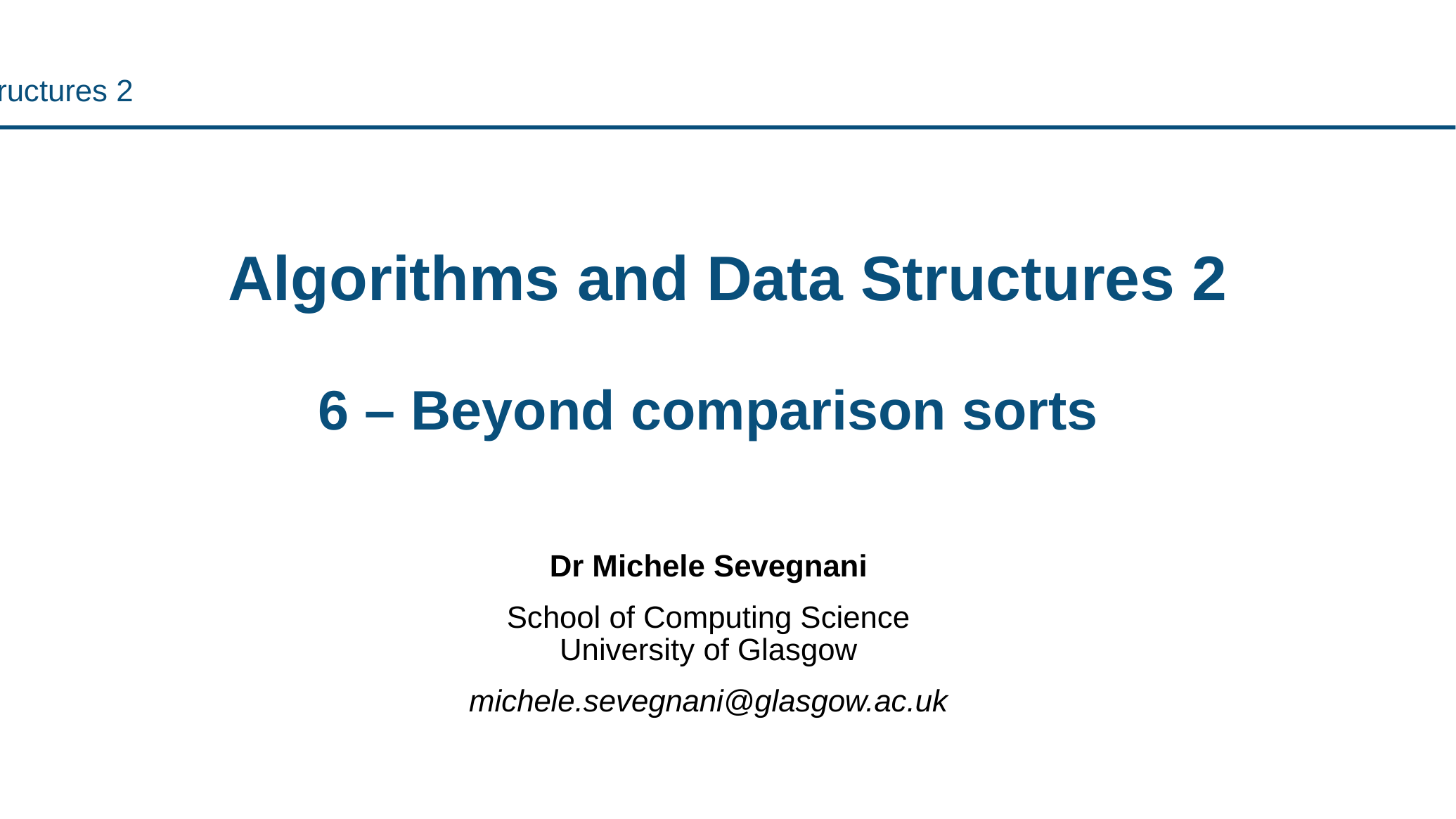

Algorithms and Data Structures 2 															2020

# Algorithms and Data Structures 2
6 – Beyond comparison sorts

Dr Michele Sevegnani

School of Computing Science
University of Glasgow

michele.sevegnani@glasgow.ac.uk